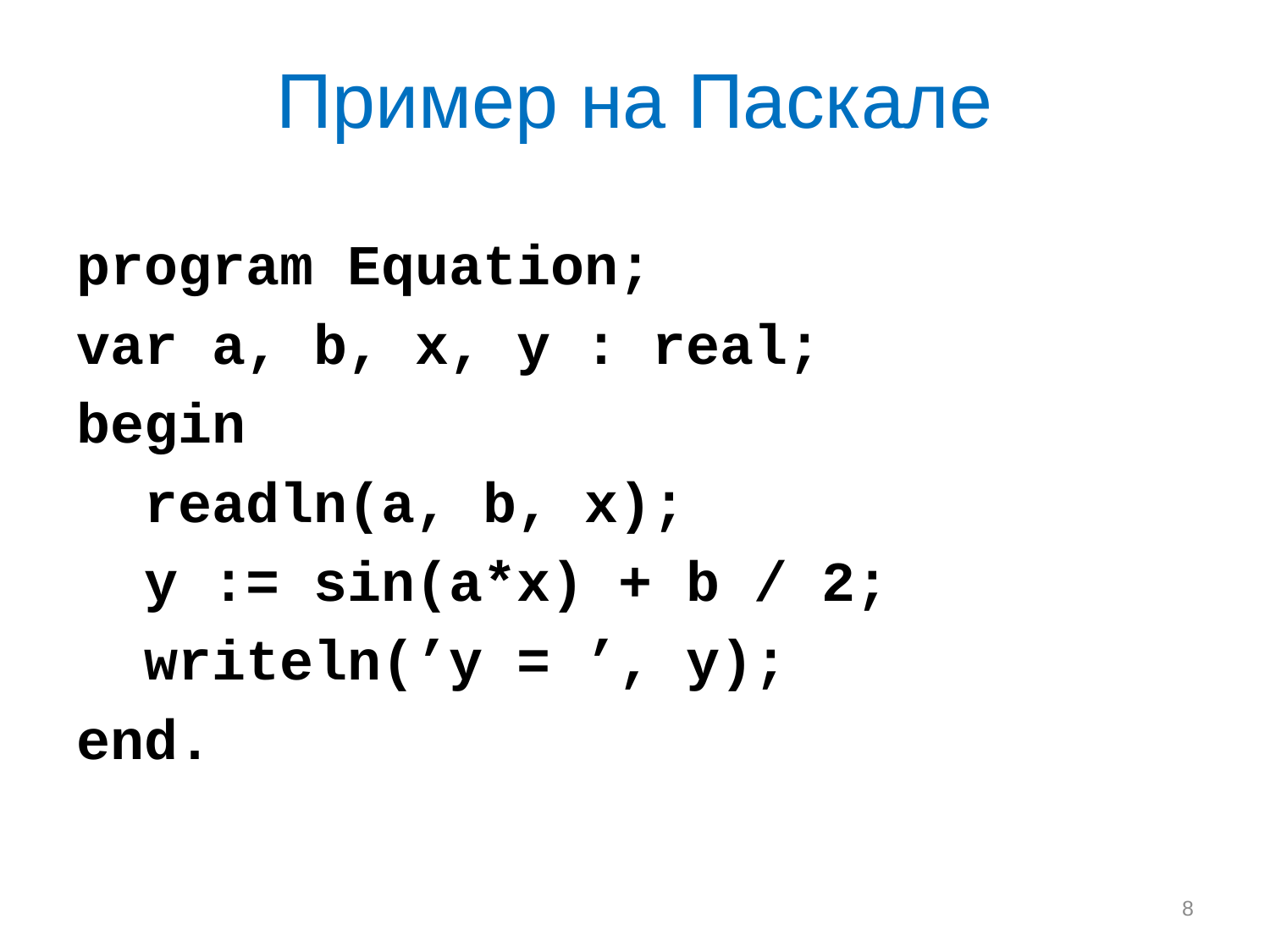

# Пример на Паскале
program Equation;
var a, b, x, y : real;
begin
  readln(a, b, x);
  y := sin(a*x) + b / 2;
  writeln(’y = ’, y);
end.
8